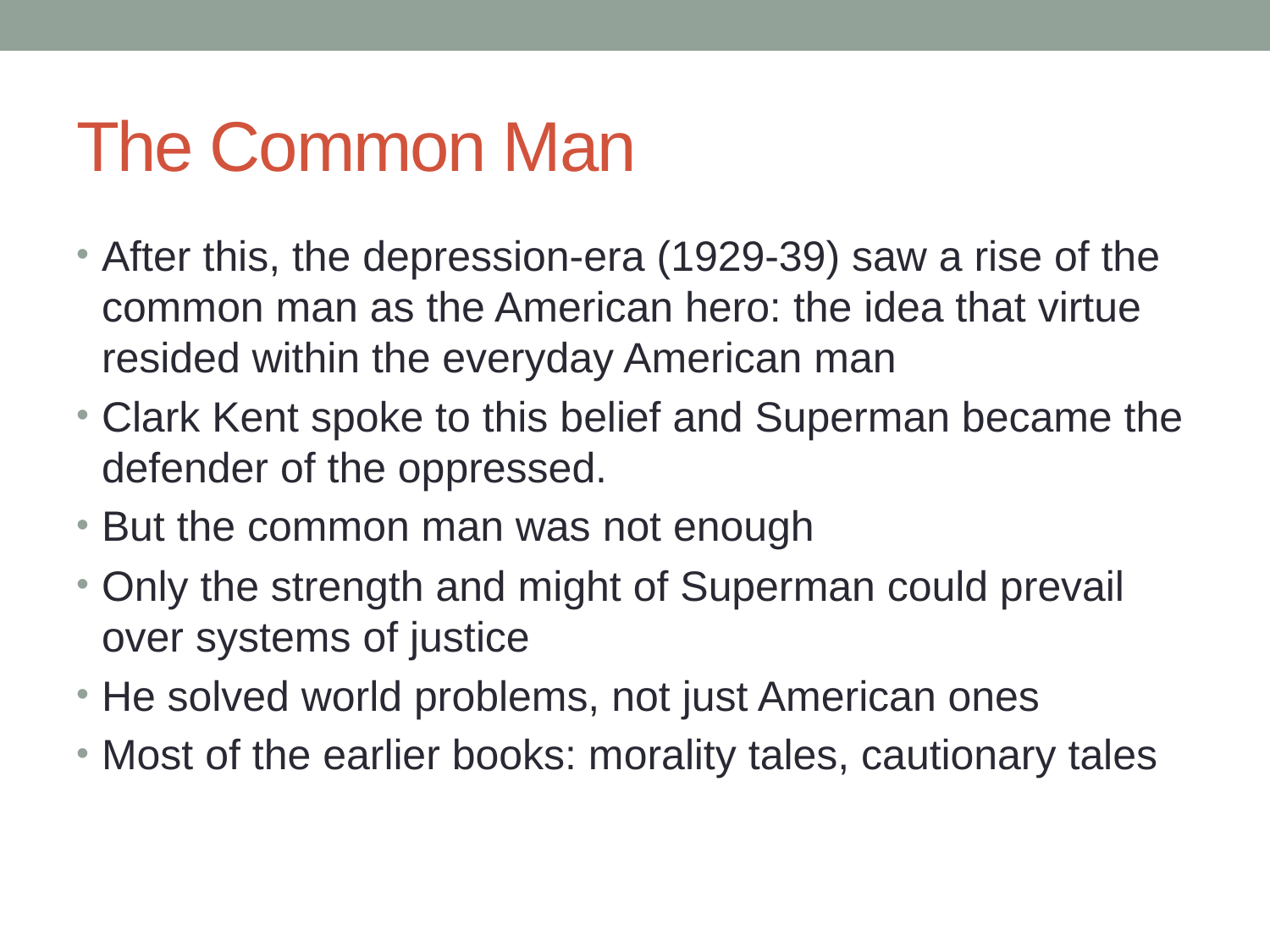

# The Common Man
After this, the depression-era (1929-39) saw a rise of the common man as the American hero: the idea that virtue resided within the everyday American man
Clark Kent spoke to this belief and Superman became the defender of the oppressed.
But the common man was not enough
Only the strength and might of Superman could prevail over systems of justice
He solved world problems, not just American ones
Most of the earlier books: morality tales, cautionary tales